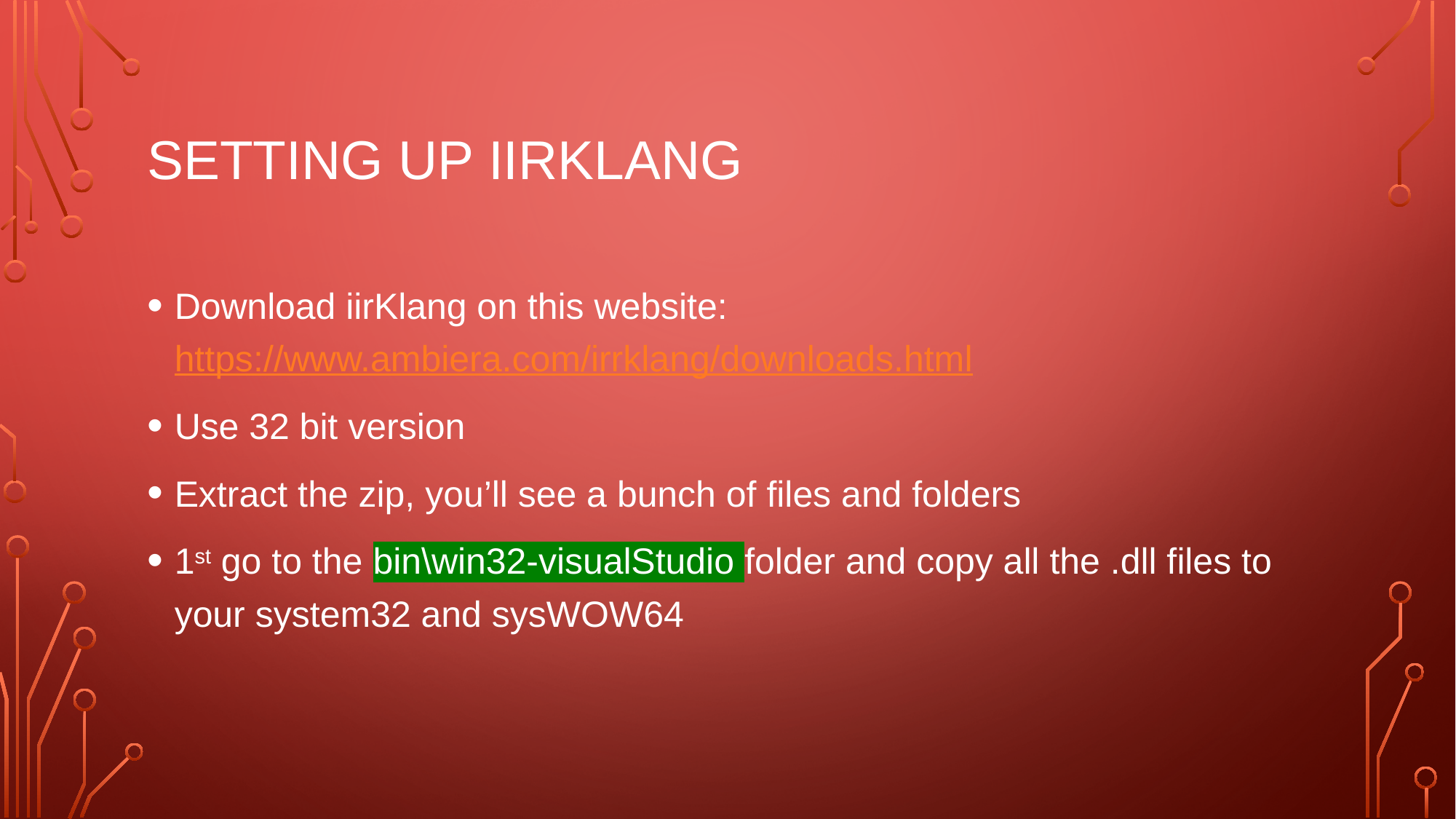

# Setting up iIRKLANG
Download iirKlang on this website: https://www.ambiera.com/irrklang/downloads.html
Use 32 bit version
Extract the zip, you’ll see a bunch of files and folders
1st go to the bin\win32-visualStudio folder and copy all the .dll files to your system32 and sysWOW64